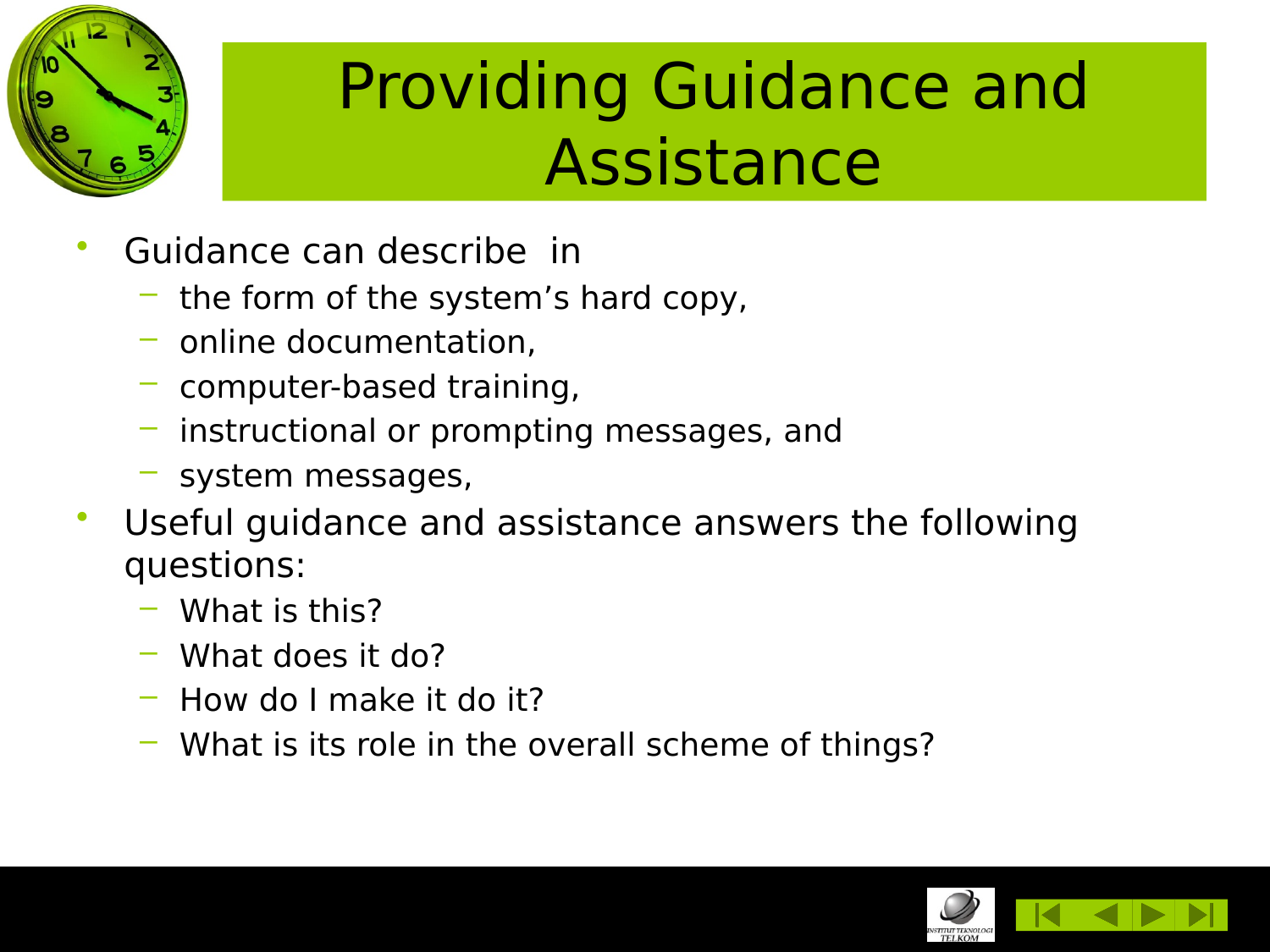

# Providing Guidance and Assistance
Guidance can describe  in
the form of the system’s hard copy,
online documentation,
computer-based training,
instructional or prompting messages, and
system messages,
Useful guidance and assistance answers the following questions:
What is this?
What does it do?
How do I make it do it?
What is its role in the overall scheme of things?